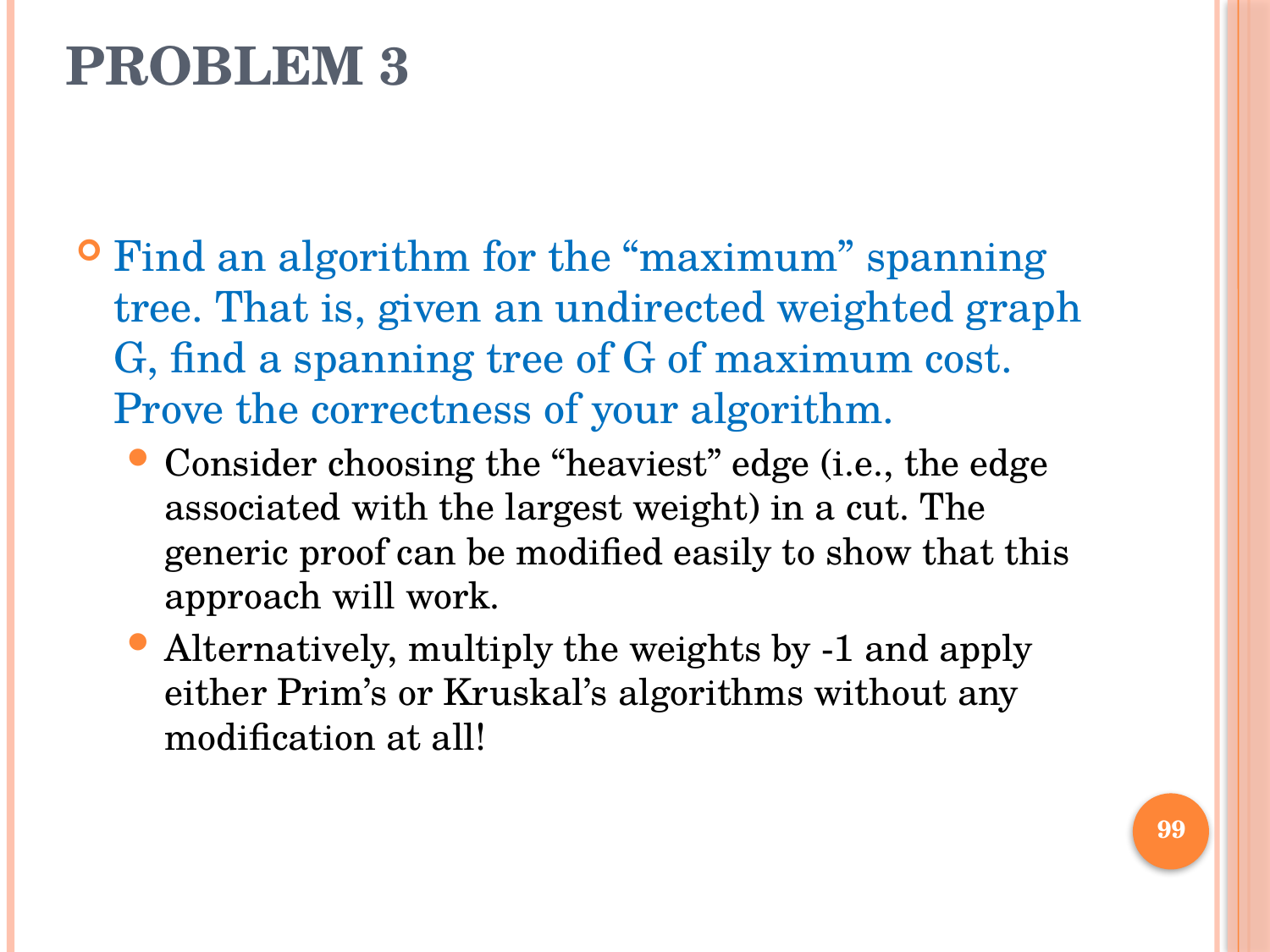

# Problem 3
Find an algorithm for the “maximum” spanning tree. That is, given an undirected weighted graph G, find a spanning tree of G of maximum cost. Prove the correctness of your algorithm.
Consider choosing the “heaviest” edge (i.e., the edge associated with the largest weight) in a cut. The generic proof can be modified easily to show that this approach will work.
Alternatively, multiply the weights by -1 and apply either Prim’s or Kruskal’s algorithms without any modification at all!

99